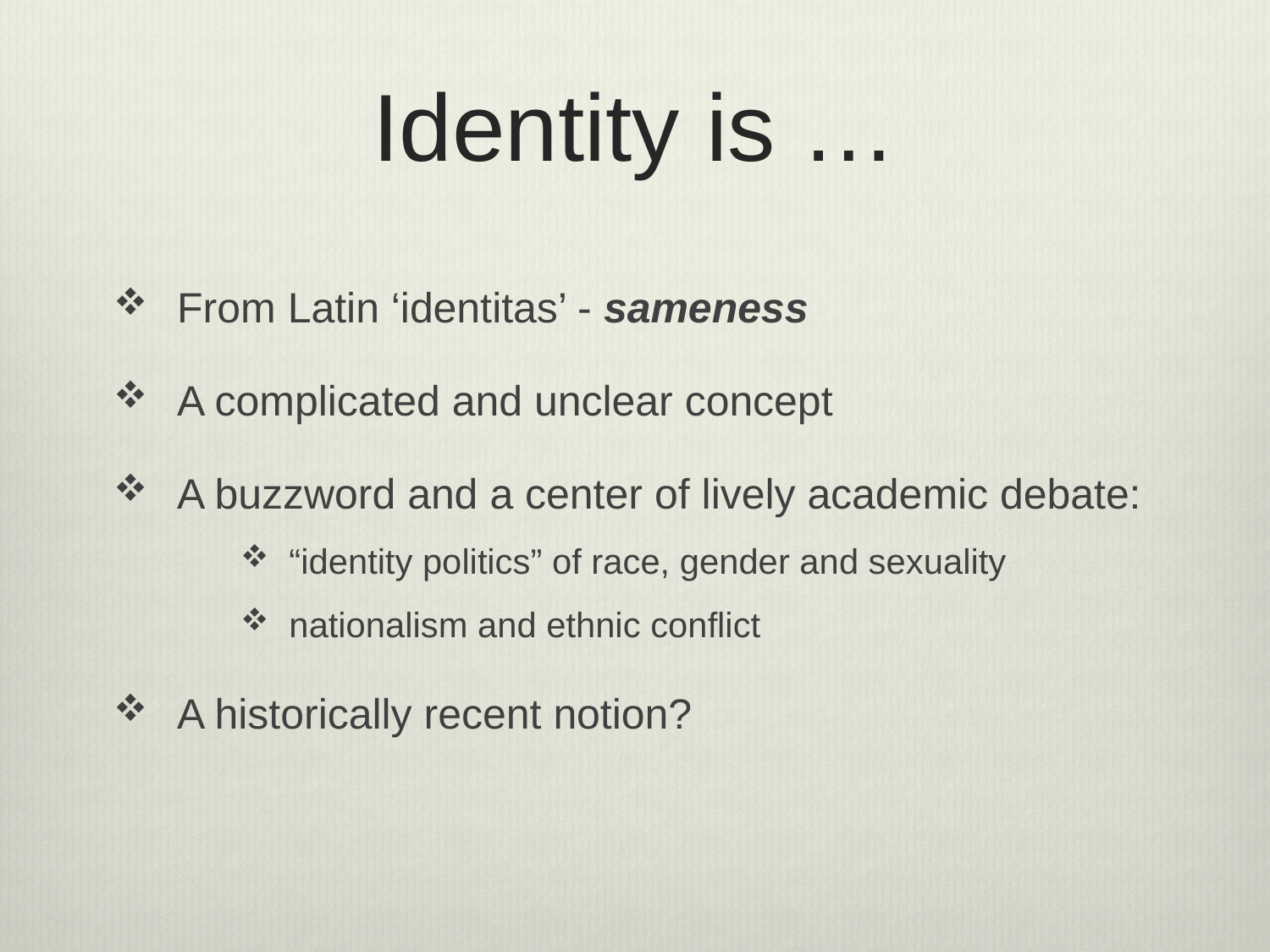

# Identity is …
From Latin ‘identitas’ - sameness
A complicated and unclear concept
A buzzword and a center of lively academic debate:
“identity politics” of race, gender and sexuality
nationalism and ethnic conflict
A historically recent notion?